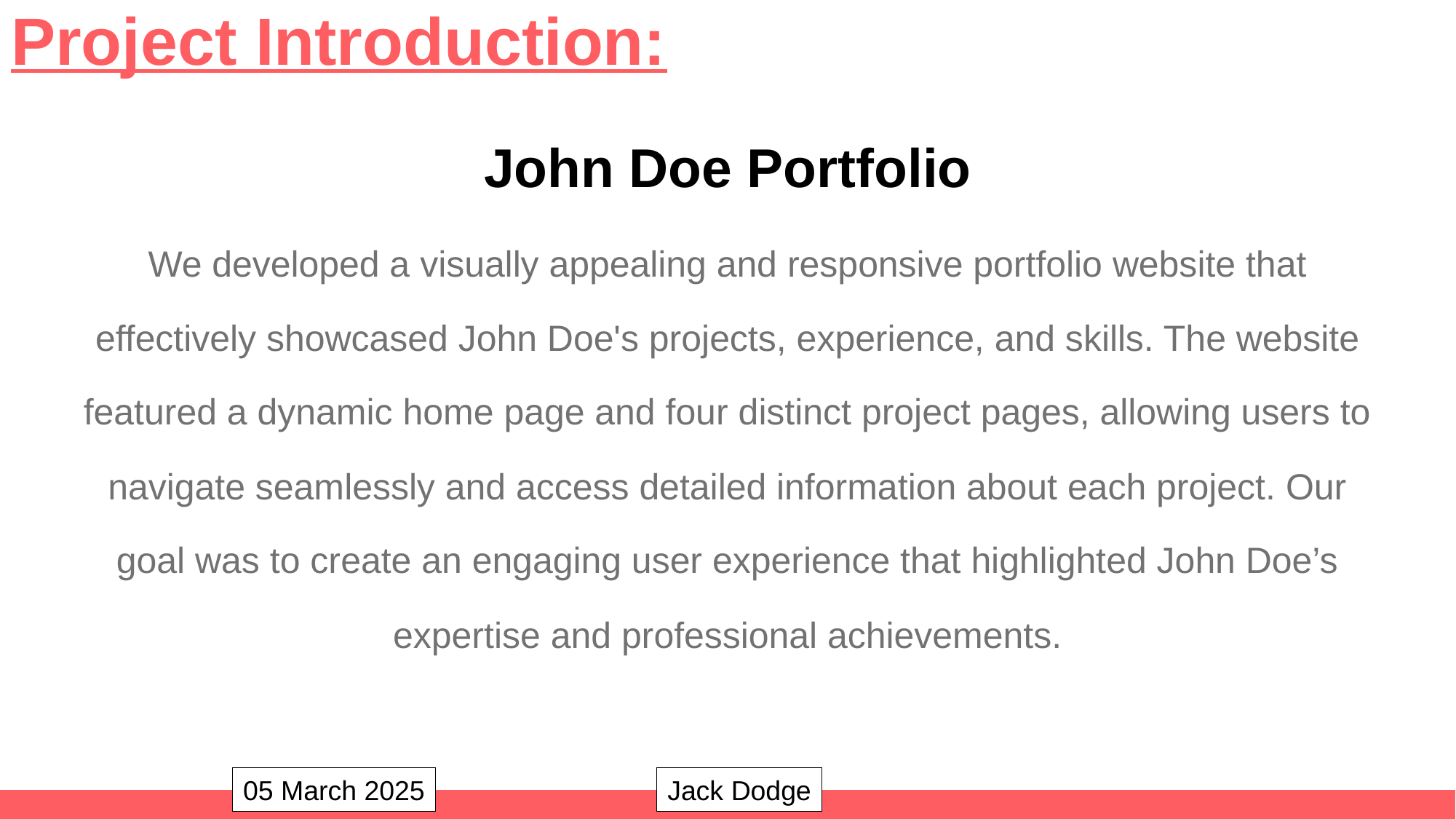

# Project Introduction:
John Doe Portfolio
We developed a visually appealing and responsive portfolio website that effectively showcased John Doe's projects, experience, and skills. The website featured a dynamic home page and four distinct project pages, allowing users to navigate seamlessly and access detailed information about each project. Our goal was to create an engaging user experience that highlighted John Doe’s expertise and professional achievements.
05 March 2025
Jack Dodge